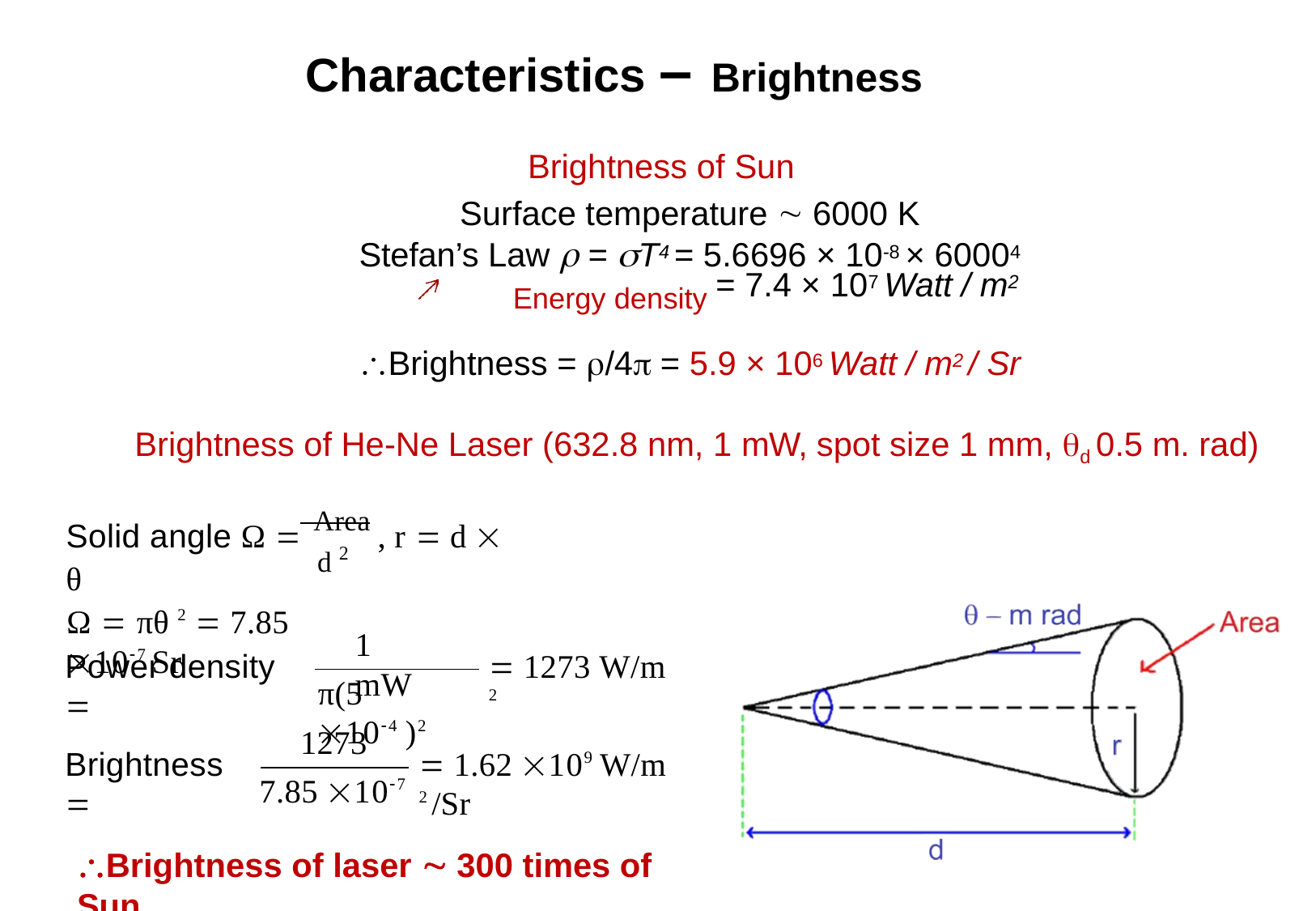

# Characteristics – Brightness
Brightness of Sun
Surface temperature ∼ 6000 K
Stefan’s Law ρ = σT4 = 5.6696 × 10-8 × 60004
Energy density = 7.4 × 107 Watt / m2
∴Brightness = ρ/4π = 5.9 × 106 Watt / m2 / Sr

Brightness of He-Ne Laser (632.8 nm, 1 mW, spot size 1 mm, θd 0.5 m. rad)

d 2
Ω = πθ 2 = 7.85 ×10−7 Sr
Solid angle Ω = Area , r = d × θ

1 mW
Power density =
= 1273 W/m 2

π(5 ×10−4 )2
1273
7.85 ×10−7
Brightness =
= 1.62 ×109 W/m 2 /Sr

∴Brightness of laser ∼ 300 times of Sun